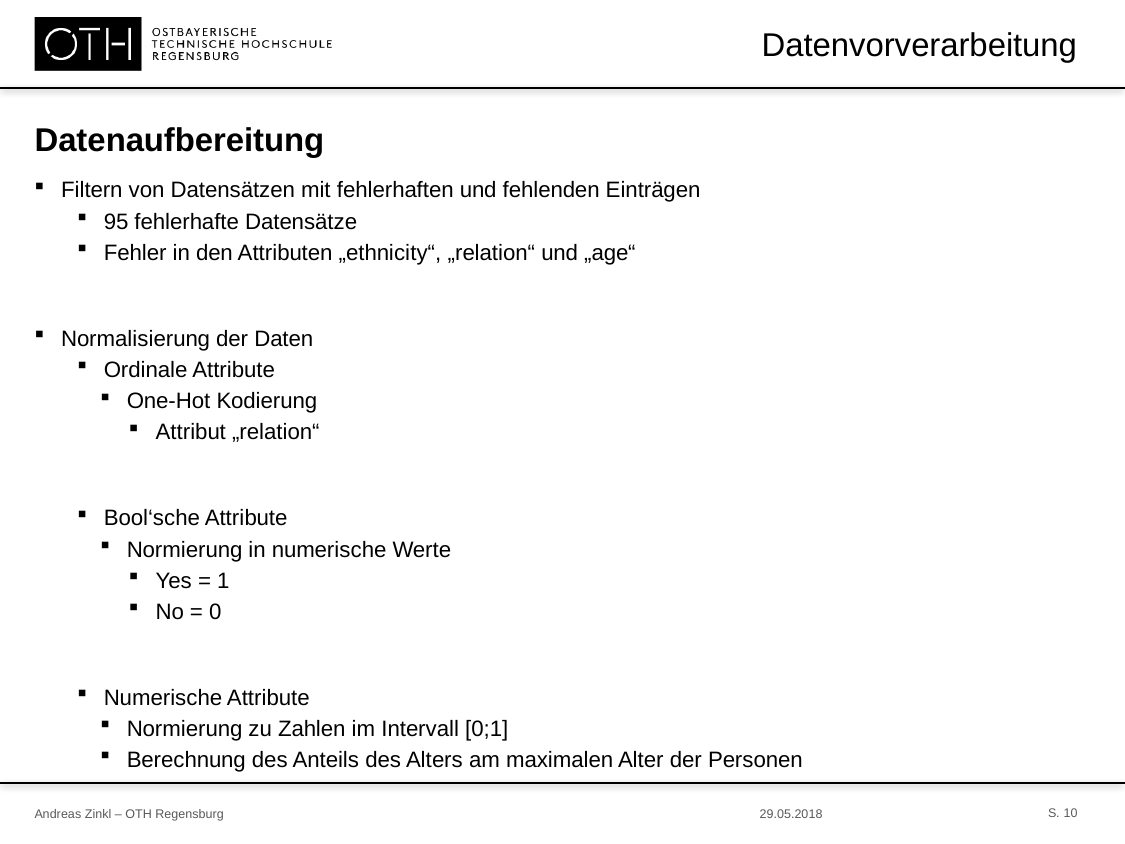

# Datenvorverarbeitung
Datenaufbereitung
Filtern von Datensätzen mit fehlerhaften und fehlenden Einträgen
95 fehlerhafte Datensätze
Fehler in den Attributen „ethnicity“, „relation“ und „age“

Normalisierung der Daten
Ordinale Attribute
One-Hot Kodierung
Attribut „relation“

Bool‘sche Attribute
Normierung in numerische Werte
Yes = 1
No = 0

Numerische Attribute
Normierung zu Zahlen im Intervall [0;1]
Berechnung des Anteils des Alters am maximalen Alter der Personen
S. 10
Andreas Zinkl – OTH Regensburg
29.05.2018